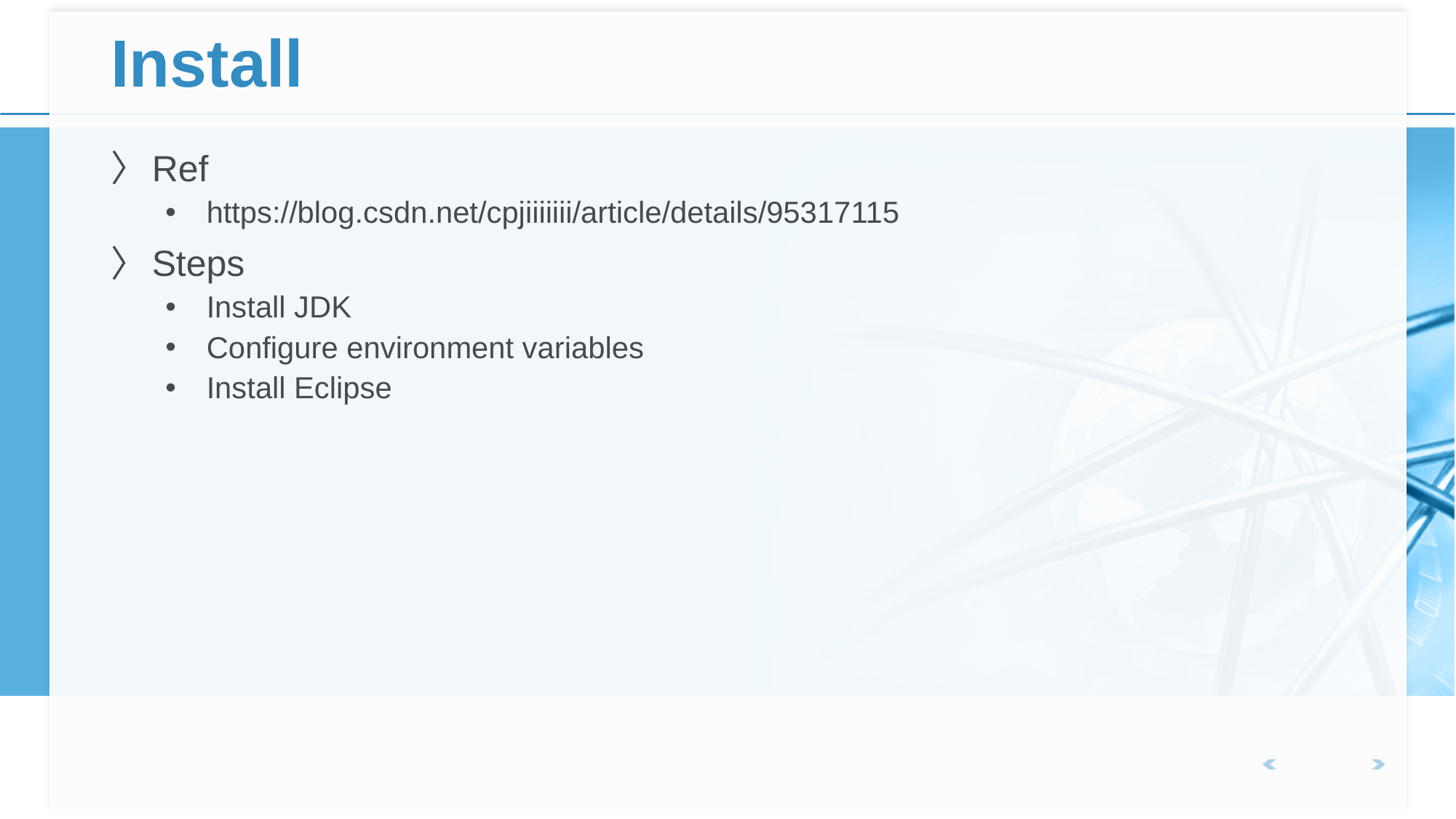

# Install
Ref
https://blog.csdn.net/cpjiiiiiii/article/details/95317115
Steps
Install JDK
Configure environment variables
Install Eclipse